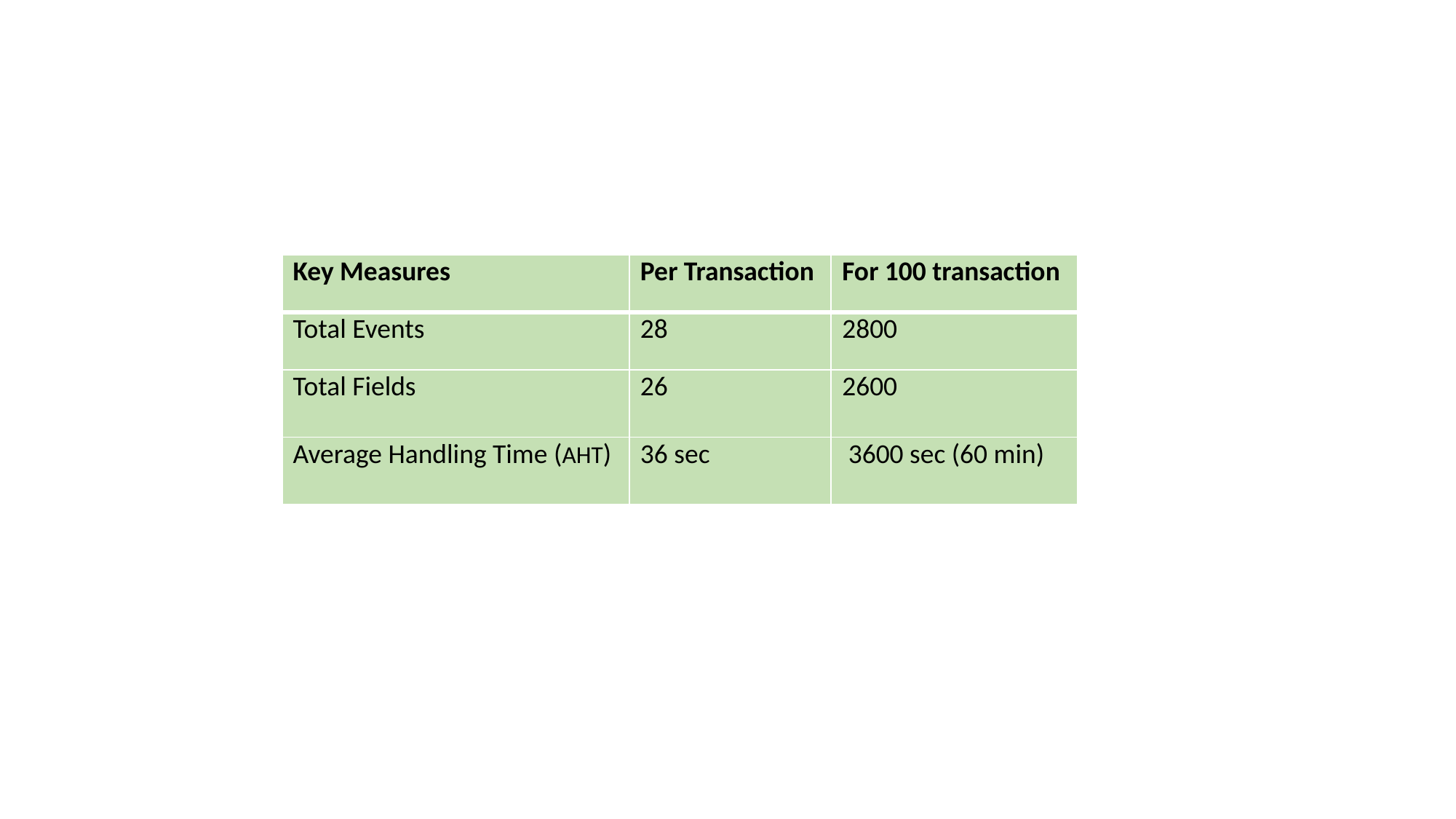

| Key Measures | Per Transaction | For 100 transaction |
| --- | --- | --- |
| Total Events | 28 | 2800 |
| Total Fields | 26 | 2600 |
| Average Handling Time (AHT) | 36 sec | 3600 sec (60 min) |